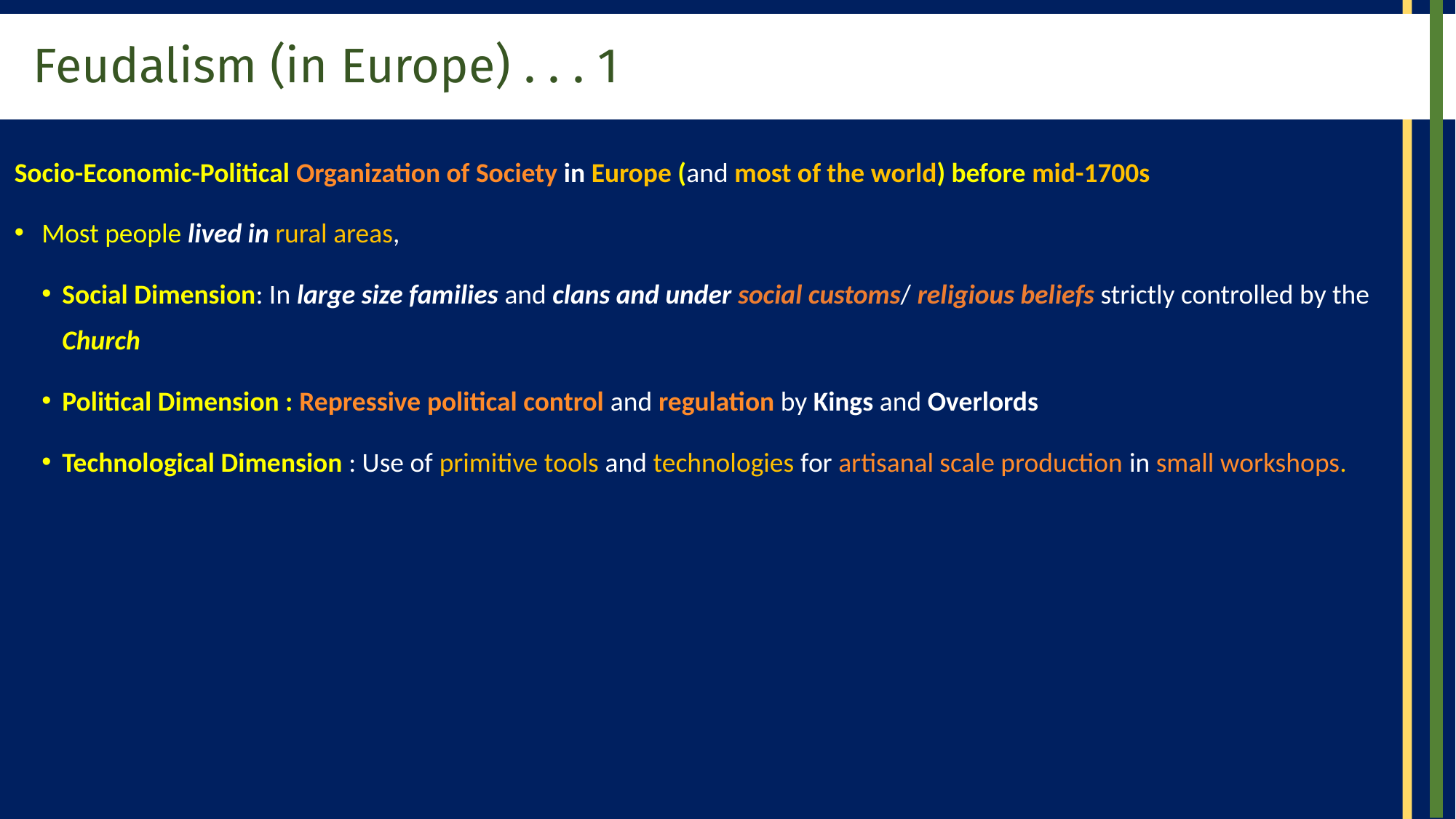

# Feudalism (in Europe) . . . 1
Socio-Economic-Political Organization of Society in Europe (and most of the world) before mid-1700s
Most people lived in rural areas,
Social Dimension: In large size families and clans and under social customs/ religious beliefs strictly controlled by the Church
Political Dimension : Repressive political control and regulation by Kings and Overlords
Technological Dimension : Use of primitive tools and technologies for artisanal scale production in small workshops.